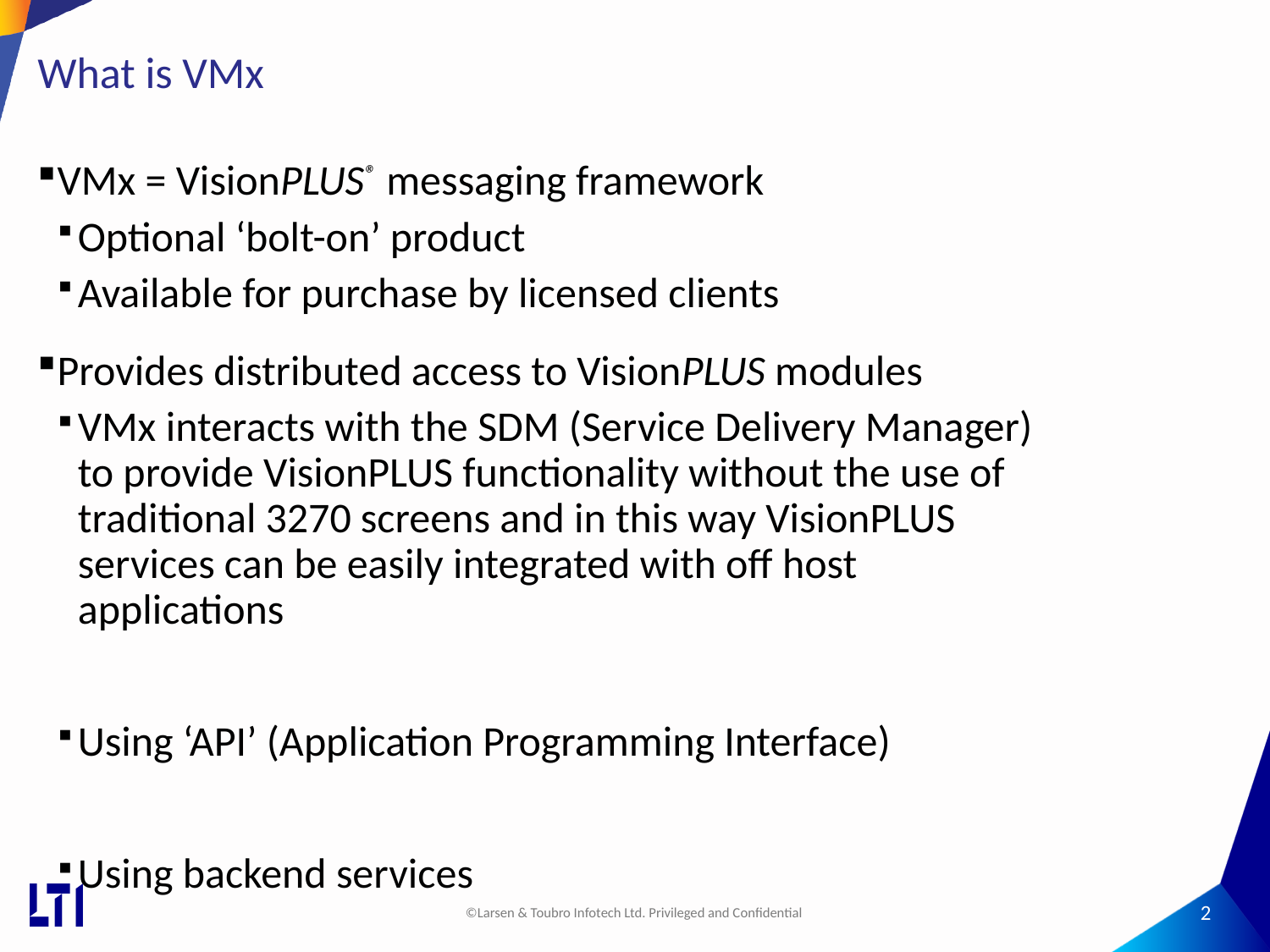

# What is VMx
VMx = VisionPLUS® messaging framework
Optional ‘bolt-on’ product
Available for purchase by licensed clients
Provides distributed access to VisionPLUS modules
VMx interacts with the SDM (Service Delivery Manager) to provide VisionPLUS functionality without the use of traditional 3270 screens and in this way VisionPLUS services can be easily integrated with off host applications

Using ‘API’ (Application Programming Interface)

Using backend services